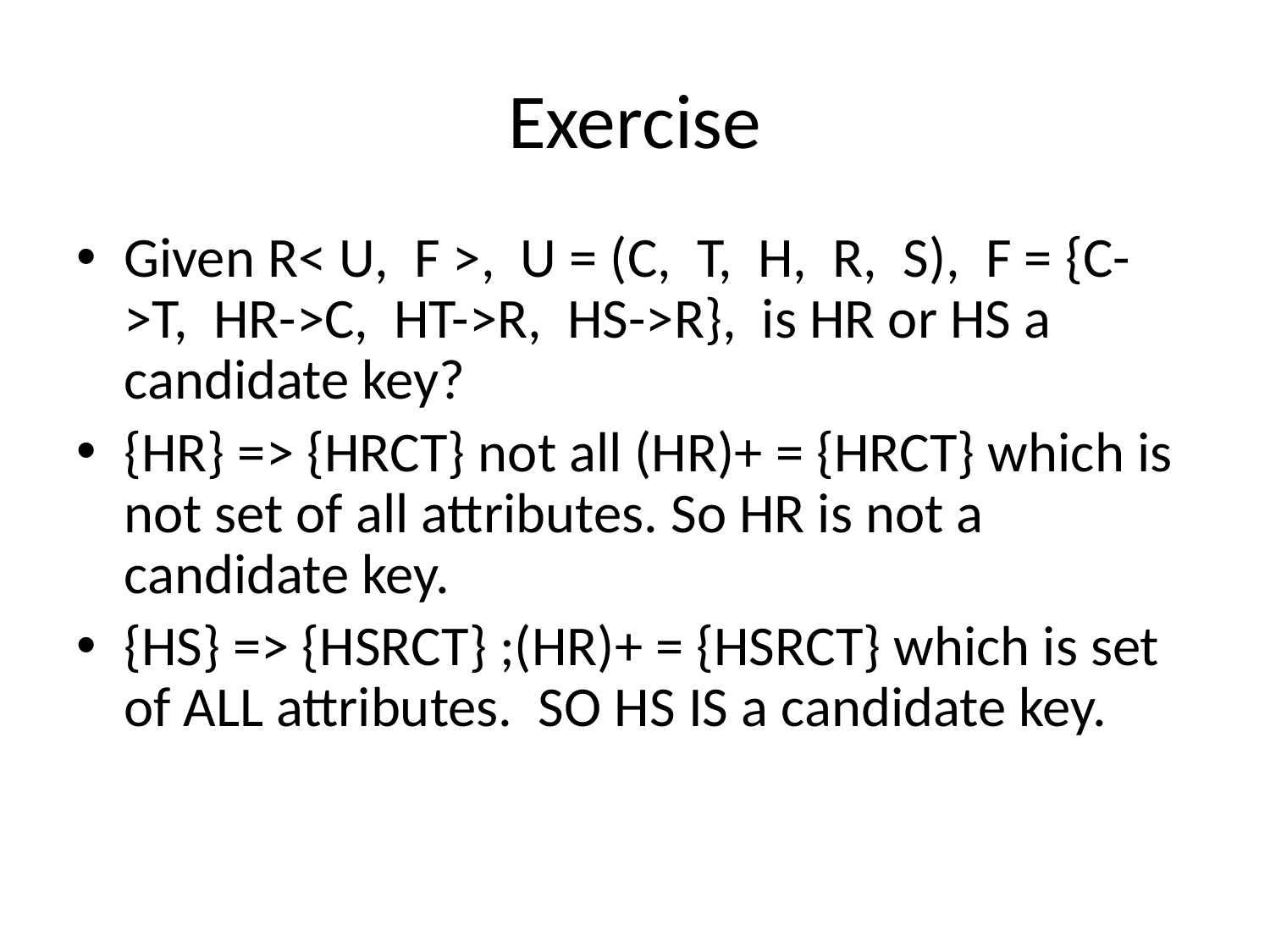

# Exercise
Given R< U,  F >,  U = (C,  T,  H,  R,  S),  F = {C->T,  HR->C,  HT->R,  HS->R},  is HR or HS a candidate key?
{HR} => {HRCT} not all (HR)+ = {HRCT} which is not set of all attributes. So HR is not a candidate key.
{HS} => {HSRCT} ;(HR)+ = {HSRCT} which is set of ALL attributes.  SO HS IS a candidate key.